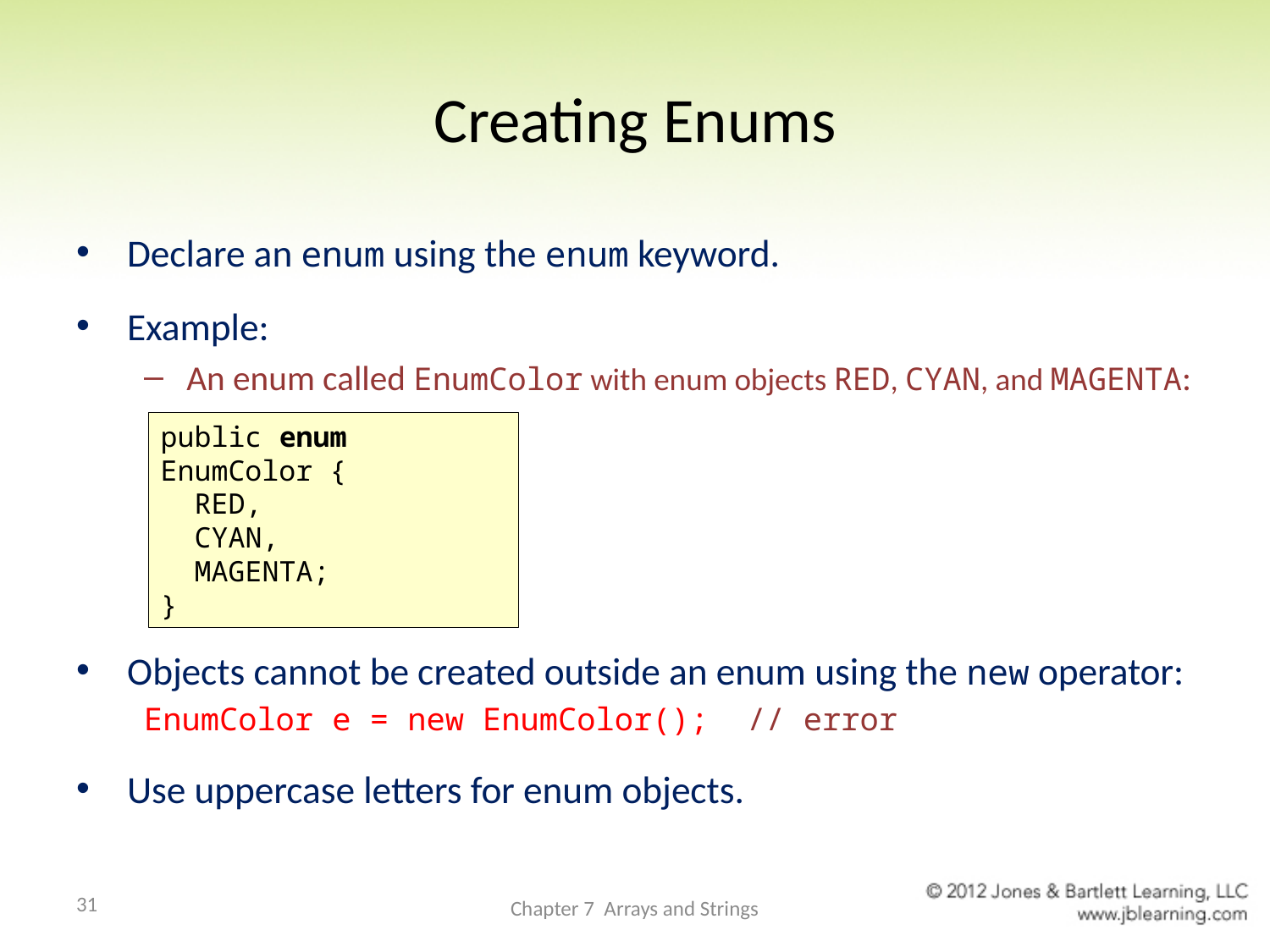

# Creating Enums
Declare an enum using the enum keyword.
Example:
An enum called EnumColor with enum objects RED, CYAN, and MAGENTA:

Objects cannot be created outside an enum using the new operator:
EnumColor e = new EnumColor();  // error
Use uppercase letters for enum objects.

public enum EnumColor {
  RED,
  CYAN,
  MAGENTA;
}
31
Chapter 7  Arrays and Strings